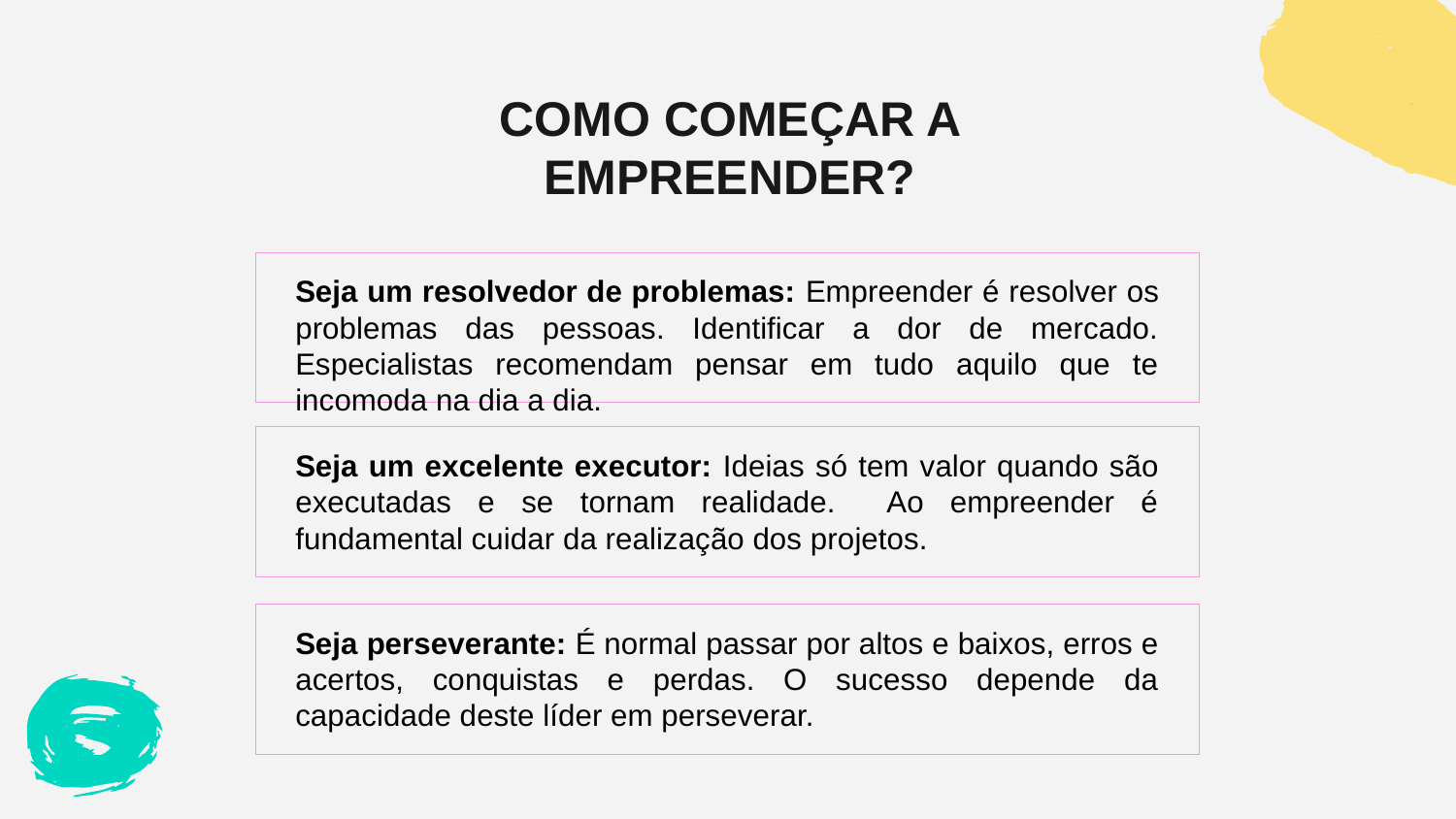

# COMO COMEÇAR A EMPREENDER?

Seja um resolvedor de problemas: Empreender é resolver os problemas das pessoas. Identificar a dor de mercado. Especialistas recomendam pensar em tudo aquilo que te incomoda na dia a dia.

Seja um excelente executor: Ideias só tem valor quando são executadas e se tornam realidade.  Ao empreender é fundamental cuidar da realização dos projetos.

Seja perseverante: É normal passar por altos e baixos, erros e acertos, conquistas e perdas. O sucesso depende da capacidade deste líder em perseverar.